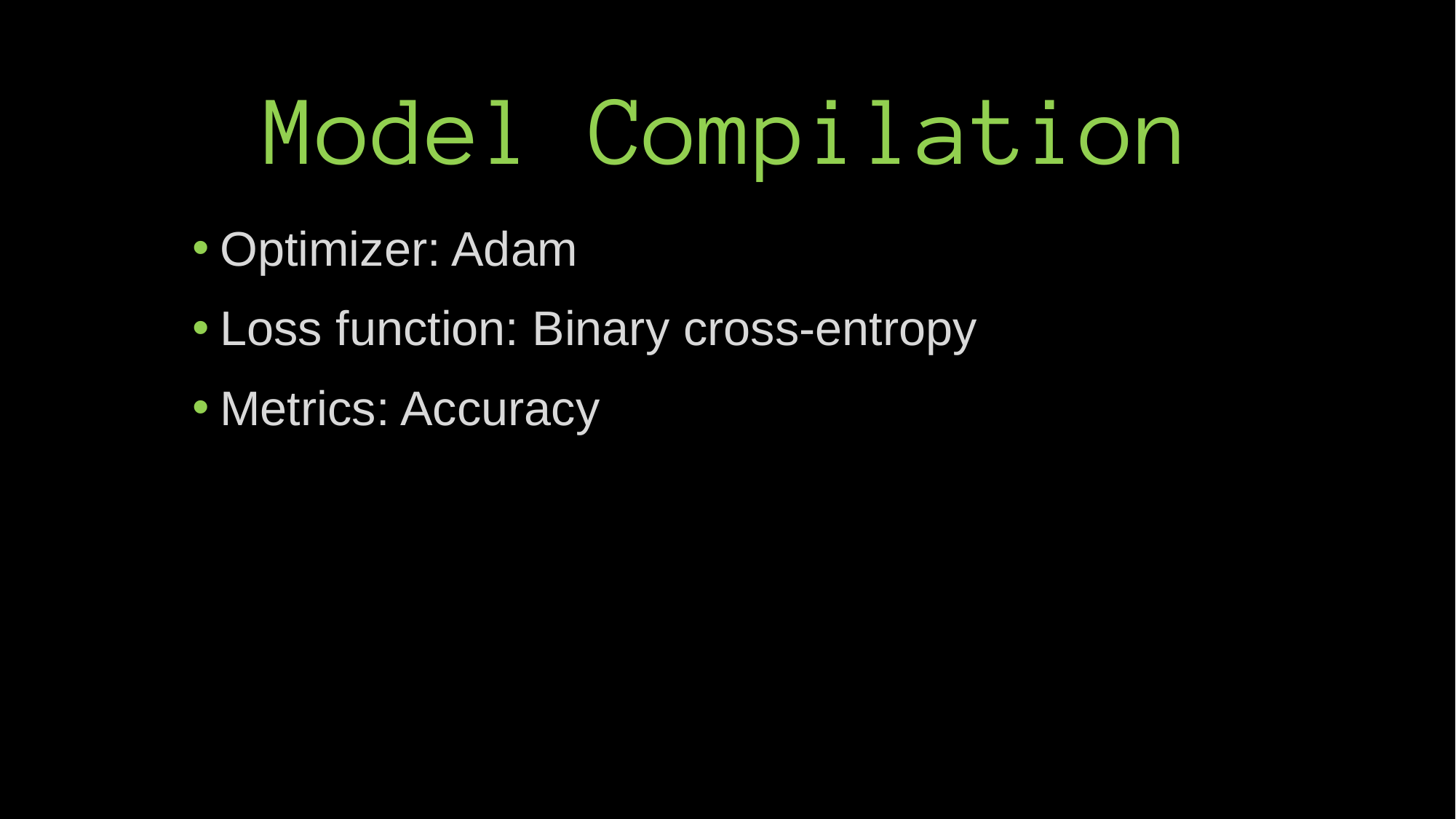

# Model Compilation
Optimizer: Adam
Loss function: Binary cross-entropy
Metrics: Accuracy